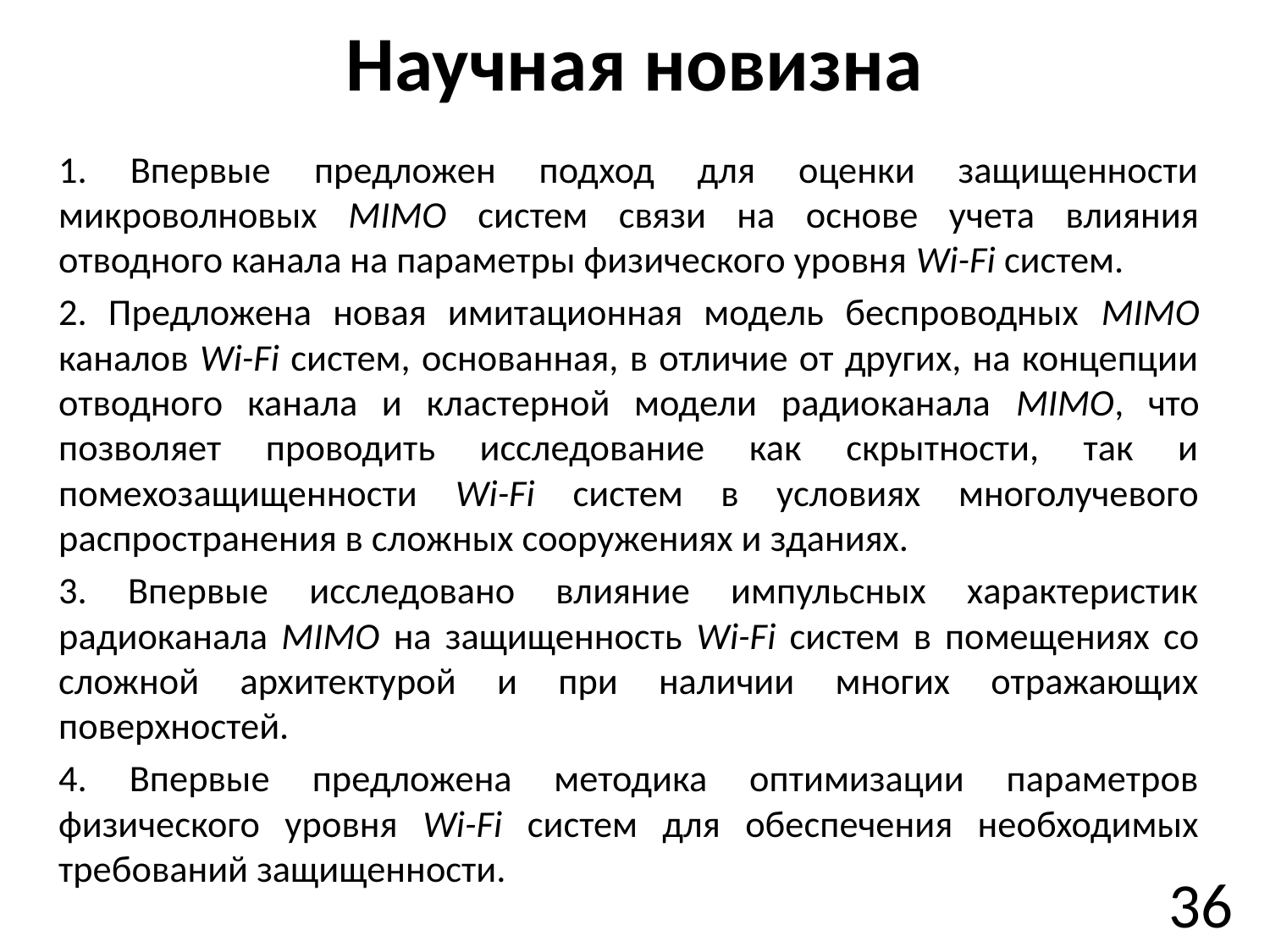

# Научная новизна
	1. Впервые предложен подход для оценки защищенности микроволновых MIMO систем связи на основе учета влияния отводного канала на параметры физического уровня Wi-Fi систем.
	2. Предложена новая имитационная модель беспроводных MIMO каналов Wi-Fi систем, основанная, в отличие от других, на концепции отводного канала и кластерной модели радиоканала MIMO, что позволяет проводить исследование как скрытности, так и помехозащищенности Wi-Fi систем в условиях многолучевого распространения в сложных сооружениях и зданиях.
	3. Впервые исследовано влияние импульсных характеристик радиоканала MIMO на защищенность Wi-Fi систем в помещениях со сложной архитектурой и при наличии многих отражающих поверхностей.
	4. Впервые предложена методика оптимизации параметров физического уровня Wi-Fi систем для обеспечения необходимых требований защищенности.
36